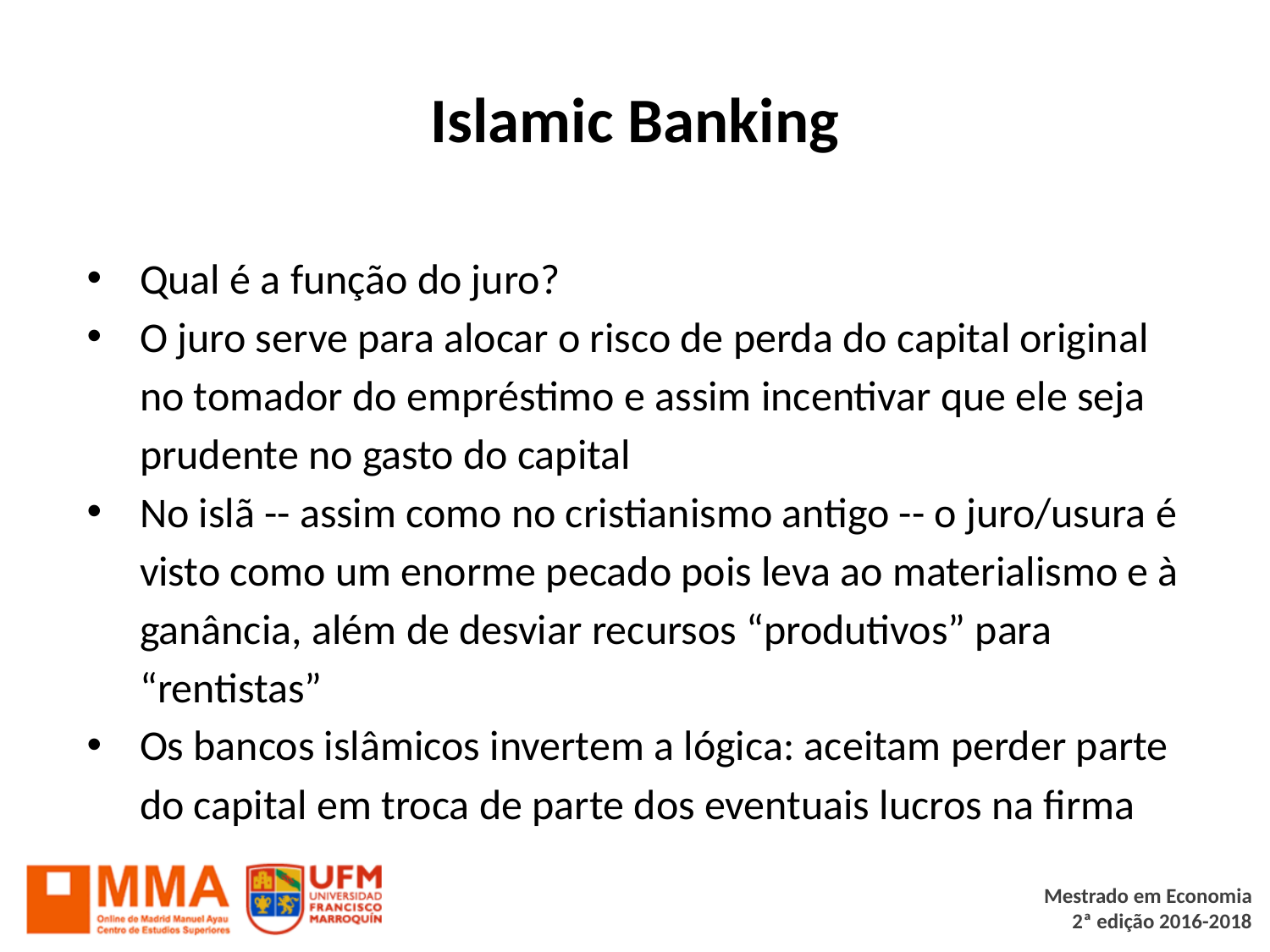

# Islamic Banking
Qual é a função do juro?
O juro serve para alocar o risco de perda do capital original no tomador do empréstimo e assim incentivar que ele seja prudente no gasto do capital
No islã -- assim como no cristianismo antigo -- o juro/usura é visto como um enorme pecado pois leva ao materialismo e à ganância, além de desviar recursos “produtivos” para “rentistas”
Os bancos islâmicos invertem a lógica: aceitam perder parte do capital em troca de parte dos eventuais lucros na firma